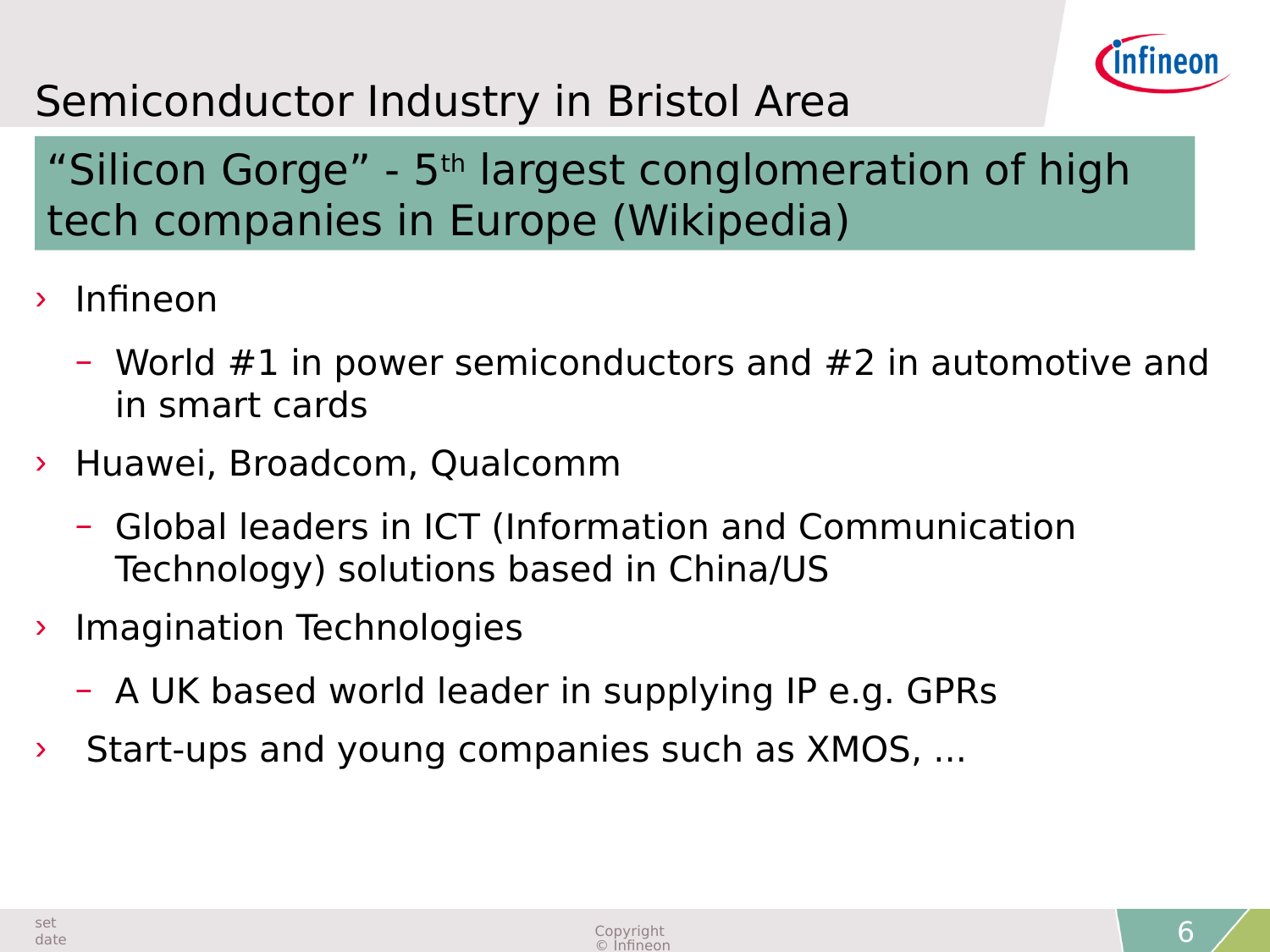

# Semiconductor Industry in Bristol Area
“Silicon Gorge” - 5th largest conglomeration of high tech companies in Europe (Wikipedia)
Infineon
World #1 in power semiconductors and #2 in automotive and in smart cards
Huawei, Broadcom, Qualcomm
Global leaders in ICT (Information and Communication Technology) solutions based in China/US
Imagination Technologies
A UK based world leader in supplying IP e.g. GPRs
 Start-ups and young companies such as XMOS, ...

 6
set date
Copyright © Infineon Technologies AG 2015. All rights reserved.